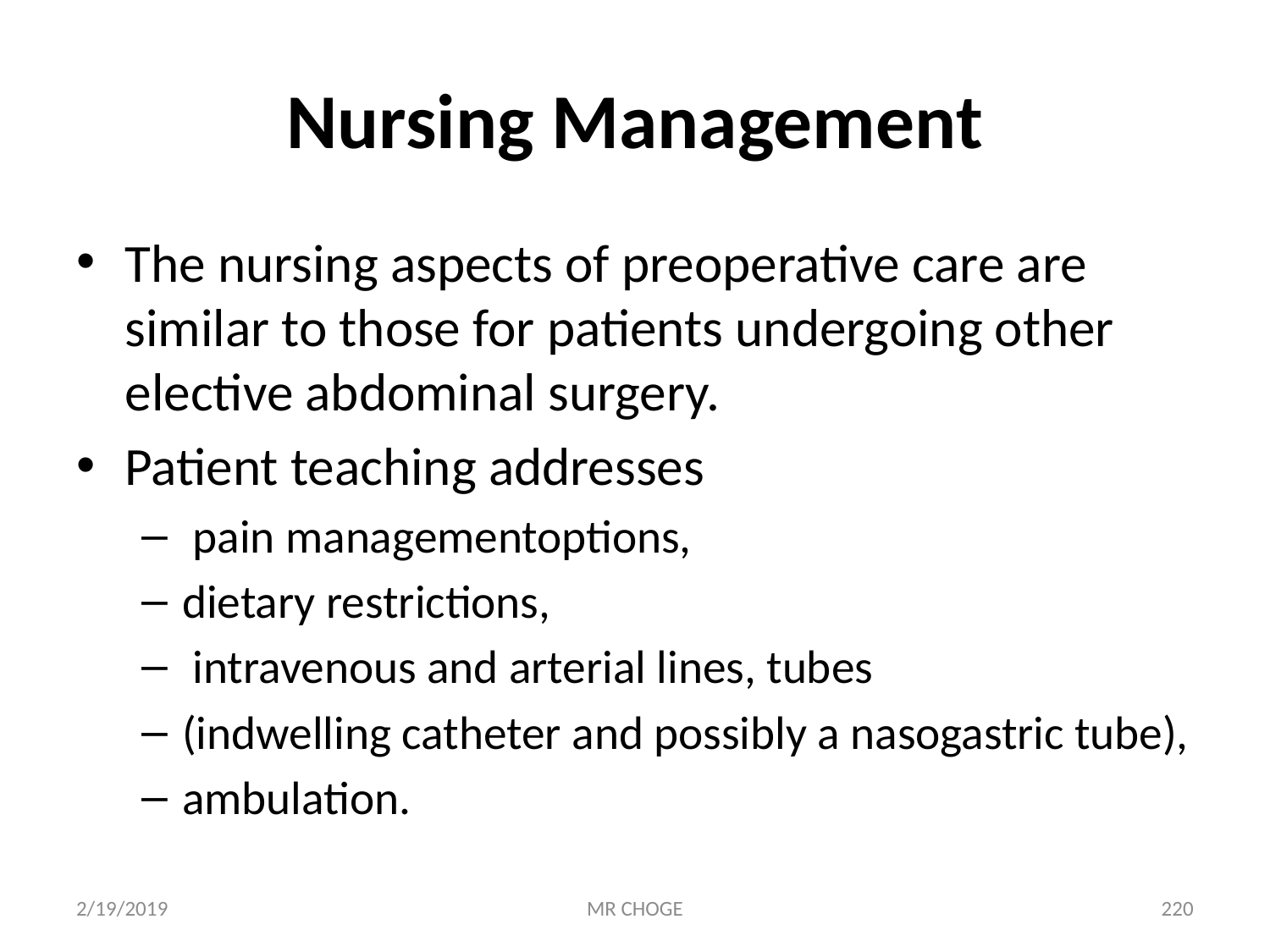

# Nursing Management
The nursing aspects of preoperative care are similar to those for patients undergoing other elective abdominal surgery.
Patient teaching addresses
 pain managementoptions,
dietary restrictions,
 intravenous and arterial lines, tubes
(indwelling catheter and possibly a nasogastric tube),
ambulation.
2/19/2019
MR CHOGE
220